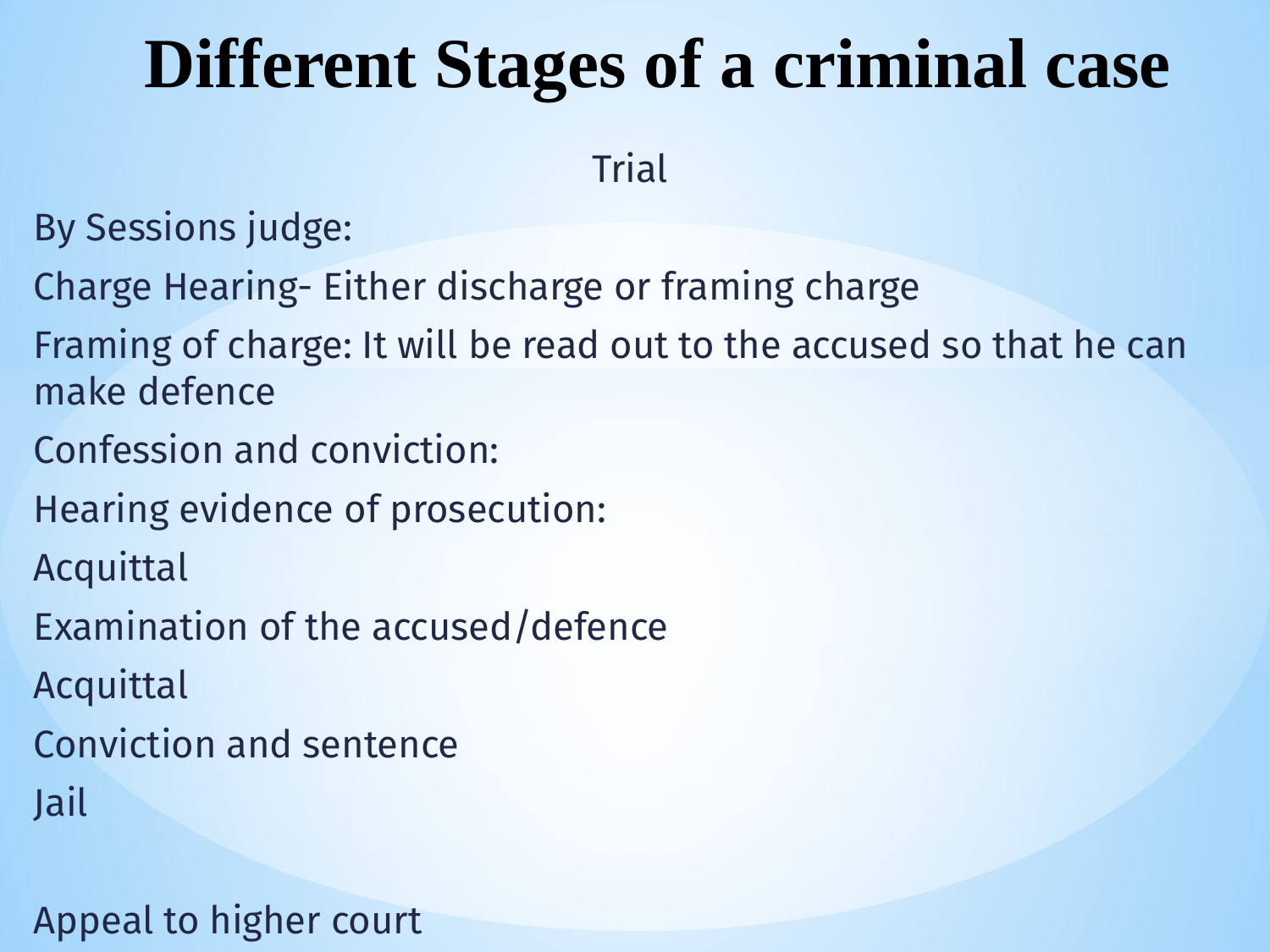

# Different Stages of a criminal case
Trial
By Sessions judge:
Charge Hearing- Either discharge or framing charge
Framing of charge: It will be read out to the accused so that he can make defence
Confession and conviction:
Hearing evidence of prosecution:
Acquittal
Examination of the accused/defence
Acquittal
Conviction and sentence
Jail

Appeal to higher court